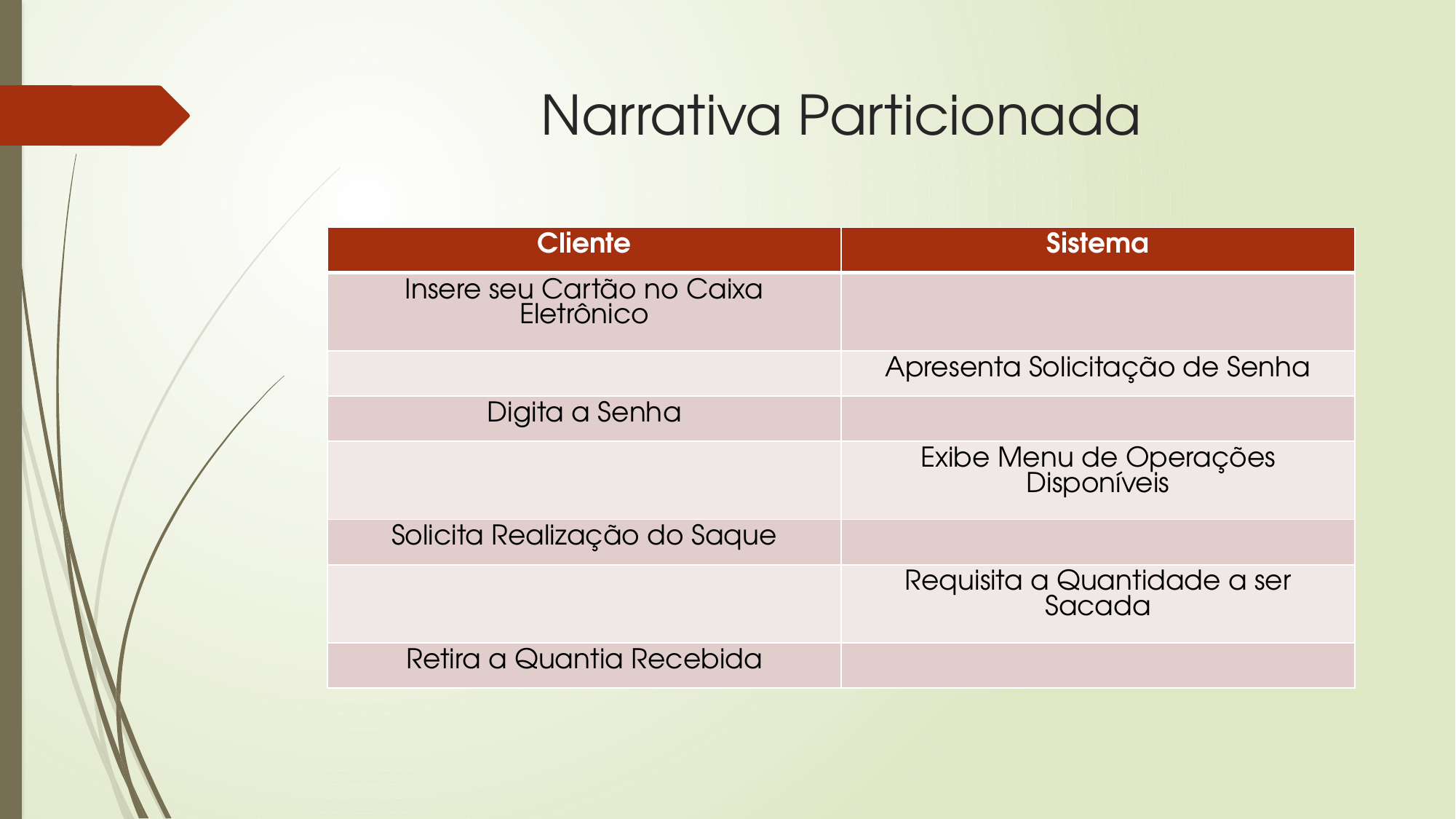

# Narrativa Particionada
| Cliente | Sistema |
| --- | --- |
| Insere seu Cartão no Caixa Eletrônico |  |
|  | Apresenta Solicitação de Senha |
| Digita a Senha |  |
|  | Exibe Menu de Operações Disponíveis |
| Solicita Realização do Saque |  |
|  | Requisita a Quantidade a ser Sacada |
| Retira a Quantia Recebida |  |